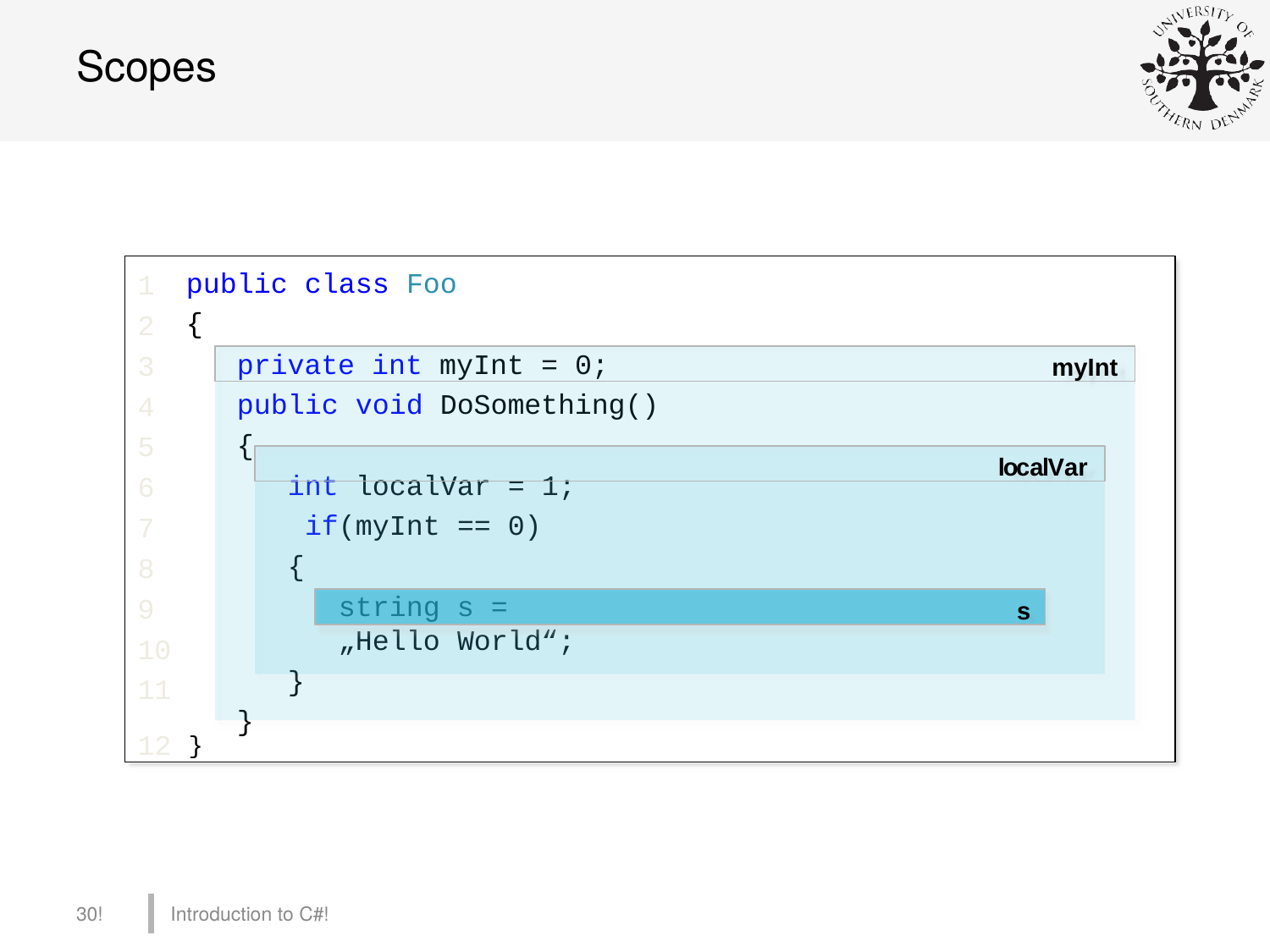

# Scopes

public class Foo
{
1
2
3
4
5
6
7
8
9
10
11

private int myInt = 0;
public void DoSomething()
{
int localVar = 1;  if(myInt == 0)
{
string s = „Hello World“;
}
}

myInt

localVar

s
12 }
30!
Introduction to C#!